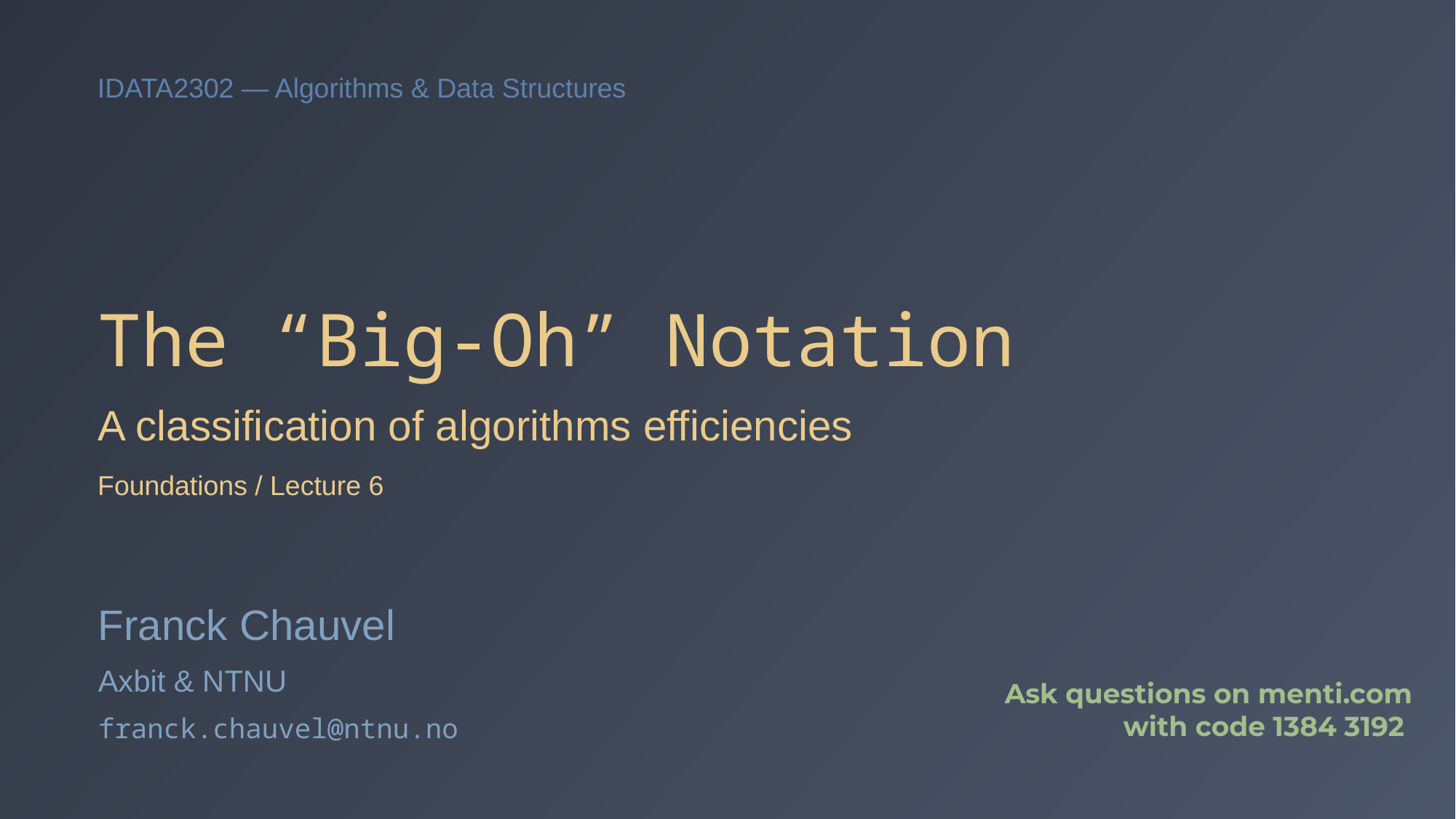

# The “Big-Oh” Notation
A classification of algorithms efficiencies
Foundations / Lecture 6
Franck Chauvel
Axbit & NTNU
Ask questions on menti.com
with code 1384 3192
franck.chauvel@ntnu.no